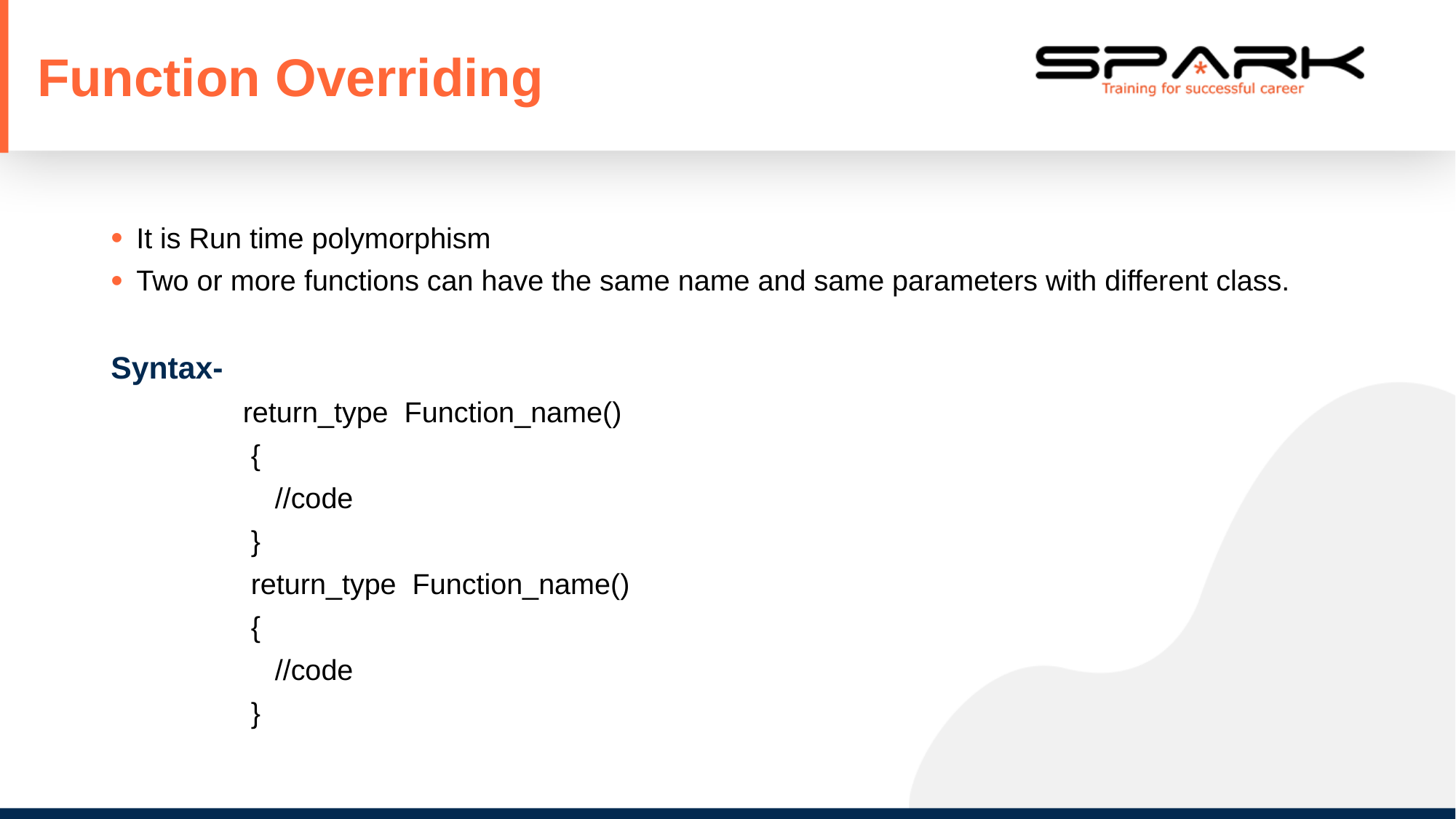

# Function Overriding
It is Run time polymorphism
Two or more functions can have the same name and same parameters with different class.

Syntax-
   return_type  Function_name()
    {
       //code
    }
    return_type  Function_name()
    {
       //code
    }